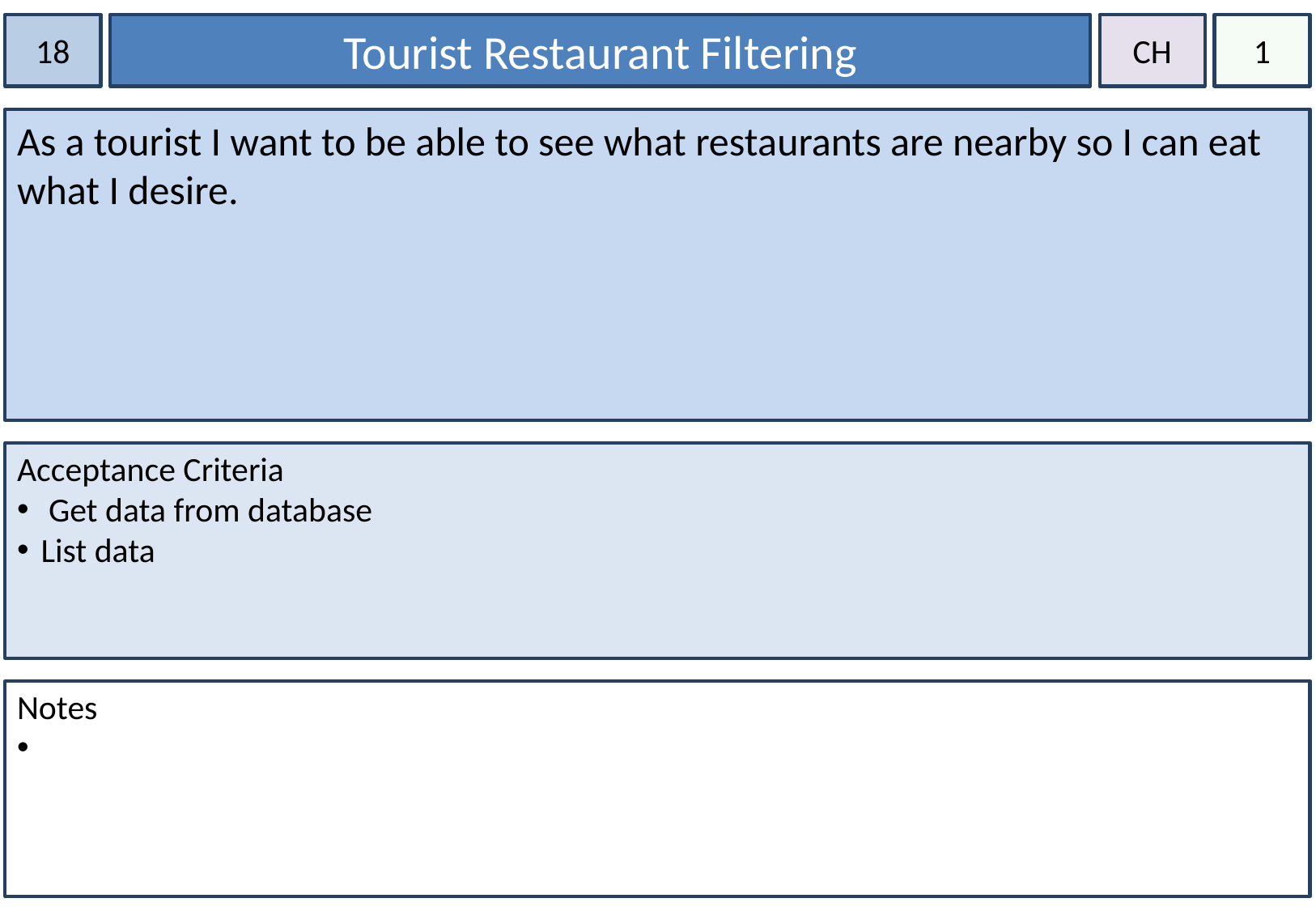

18
Tourist Restaurant Filtering
CH
1
As a tourist I want to be able to see what restaurants are nearby so I can eat what I desire.
Acceptance Criteria
 Get data from database
List data
Notes